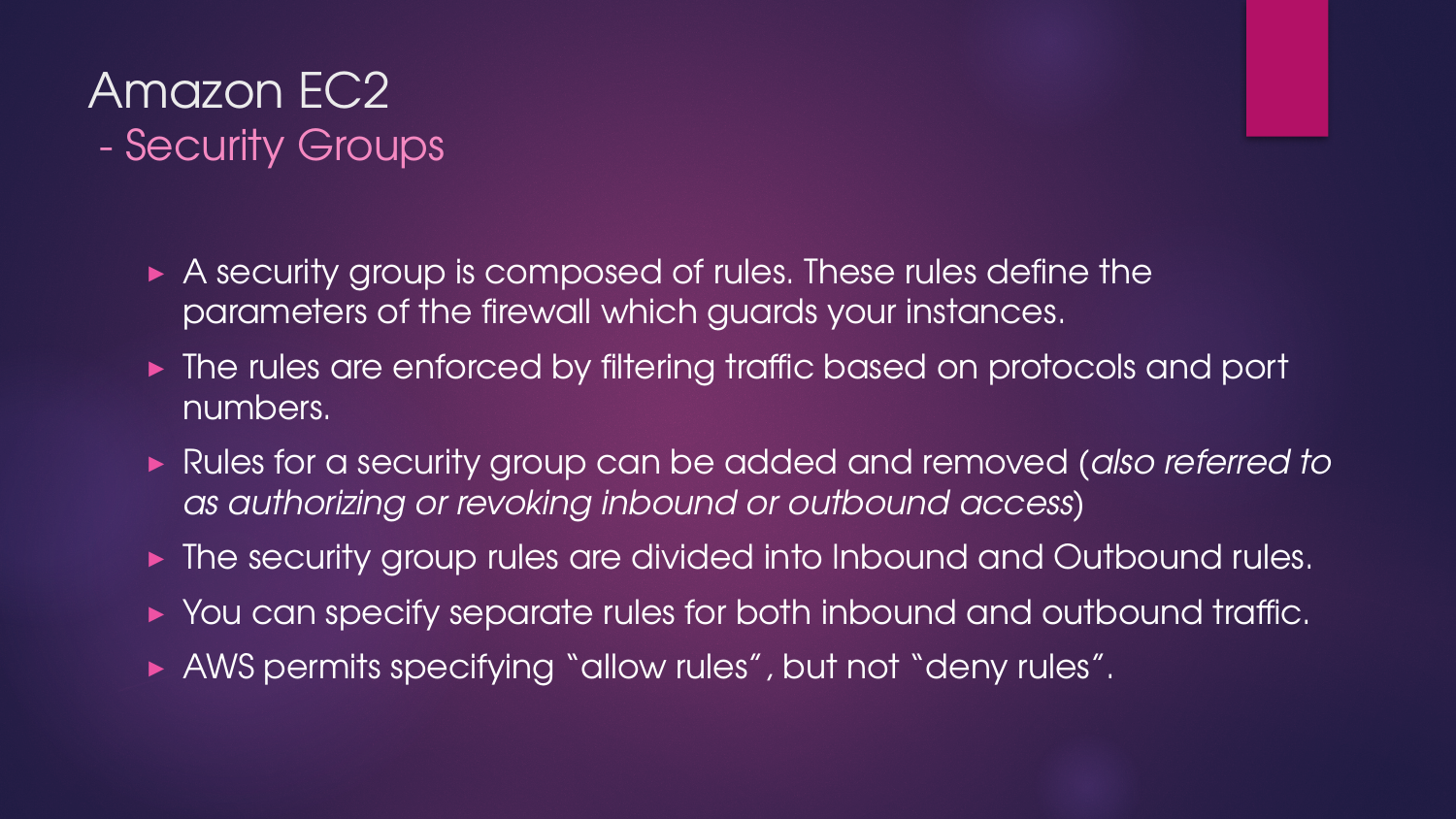

# Amazon EC2 - Security Groups
A security group is composed of rules. These rules define the parameters of the firewall which guards your instances.
The rules are enforced by filtering traffic based on protocols and port numbers.
Rules for a security group can be added and removed (also referred to as authorizing or revoking inbound or outbound access)
The security group rules are divided into Inbound and Outbound rules.
You can specify separate rules for both inbound and outbound traffic.
AWS permits specifying “allow rules”, but not “deny rules”.